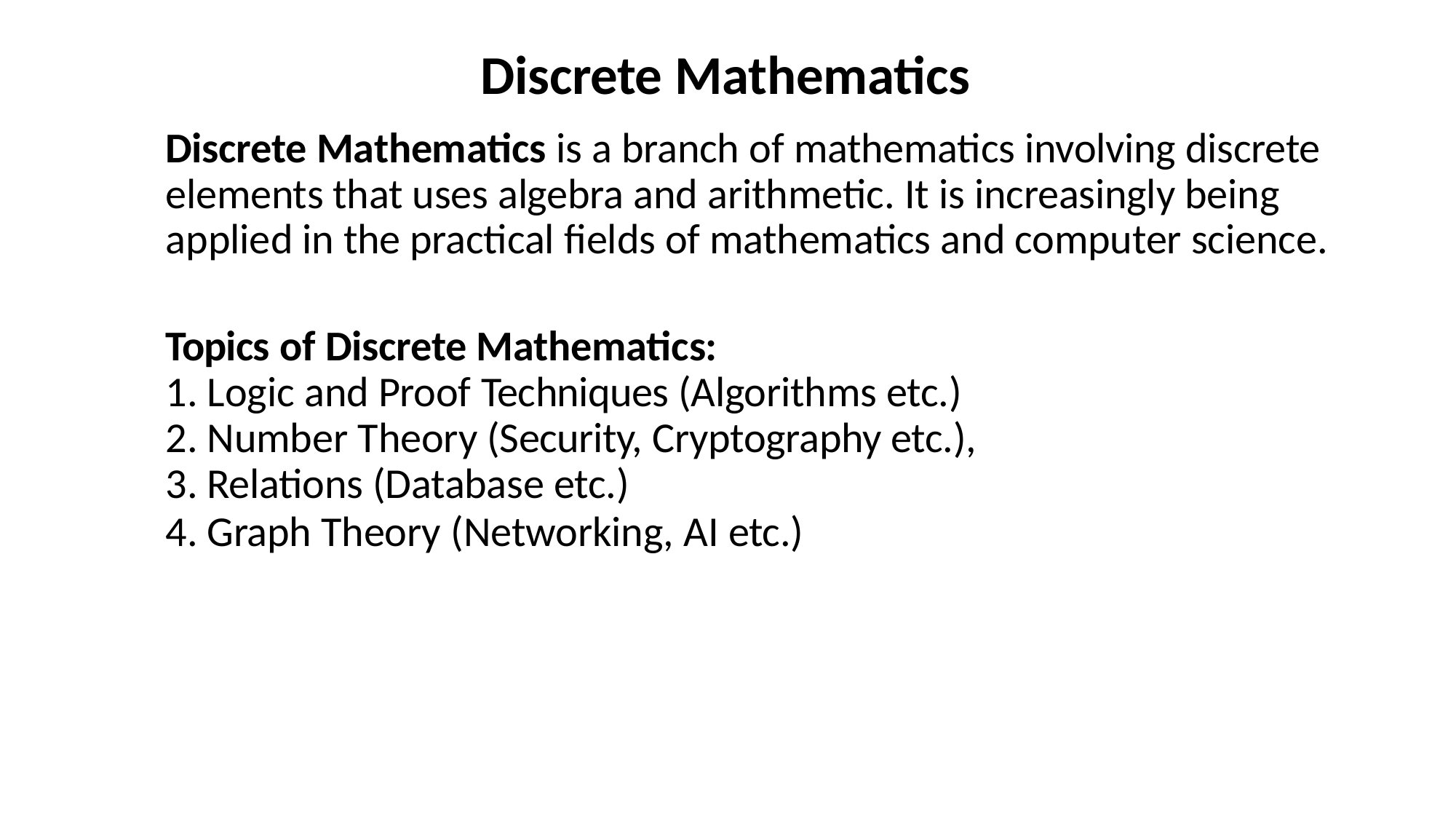

# Discrete Mathematics
Discrete Mathematics is a branch of mathematics involving discrete  elements that uses algebra and arithmetic. It is increasingly being  applied in the practical fields of mathematics and computer science.

Topics of Discrete Mathematics:
Logic and Proof Techniques (Algorithms etc.)
Number Theory (Security, Cryptography etc.),
Relations (Database etc.)
Graph Theory (Networking, AI etc.)